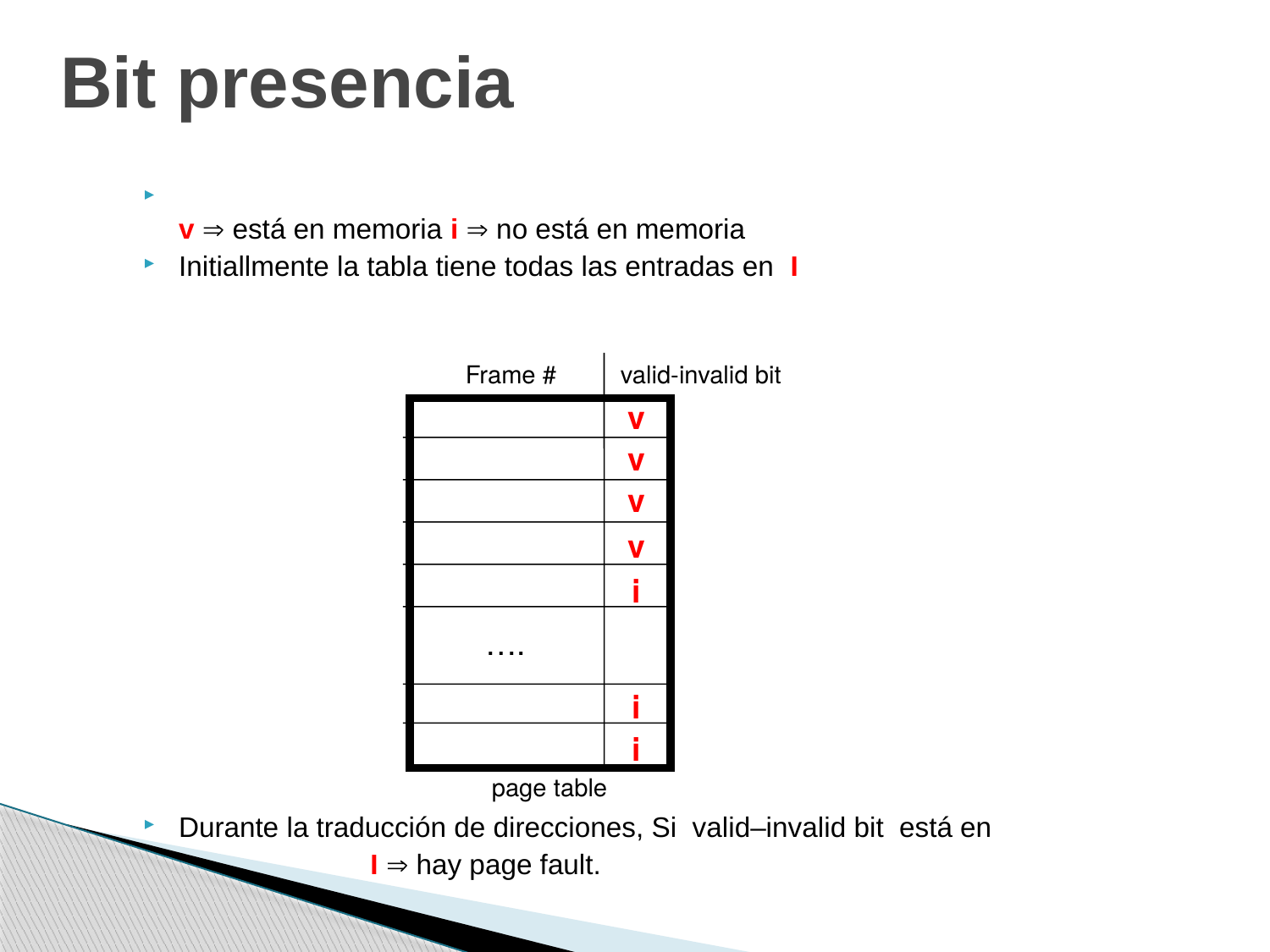

# Bit presencia
v ⇒ está en memoria i ⇒ no está en memoria
Initiallmente la tabla tiene todas las entradas en  I

Durante la traducción de direcciones, Si  valid–invalid bit  está en
                             I ⇒ hay page fault.
Frame #

valid-invalid bit
v

v

v

v

i

….
i

i
page table